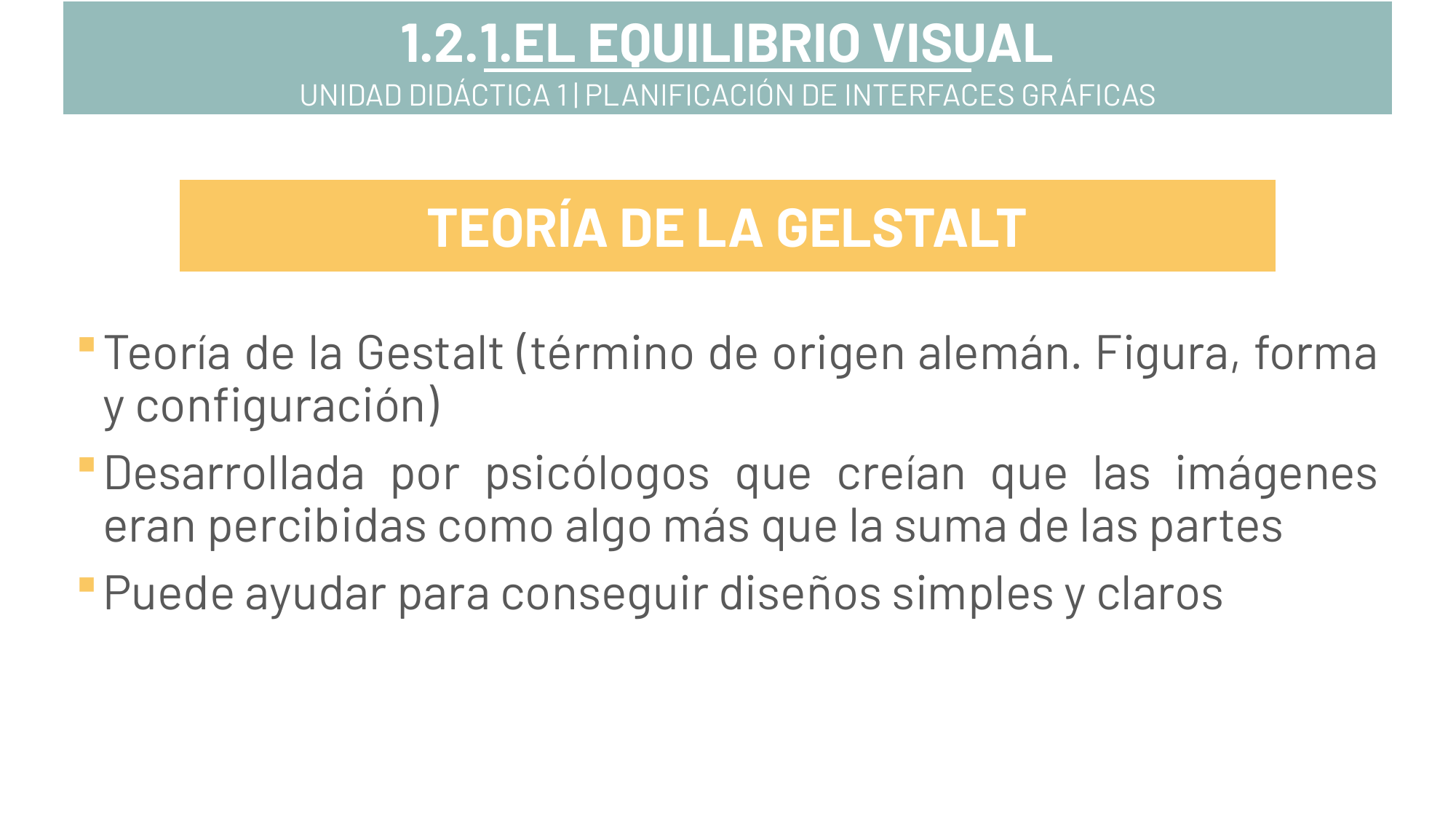

1.2.1.EL EQUILIBRIO VISUAL
UNIDAD DIDÁCTICA 1 | PLANIFICACIÓN DE INTERFACES GRÁFICAS

Teoría de la Gestalt (término de origen alemán. Figura, forma y configuración)
Desarrollada por psicólogos que creían que las imágenes eran percibidas como algo más que la suma de las partes
Puede ayudar para conseguir diseños simples y claros

TEORÍA DE LA GELSTALT